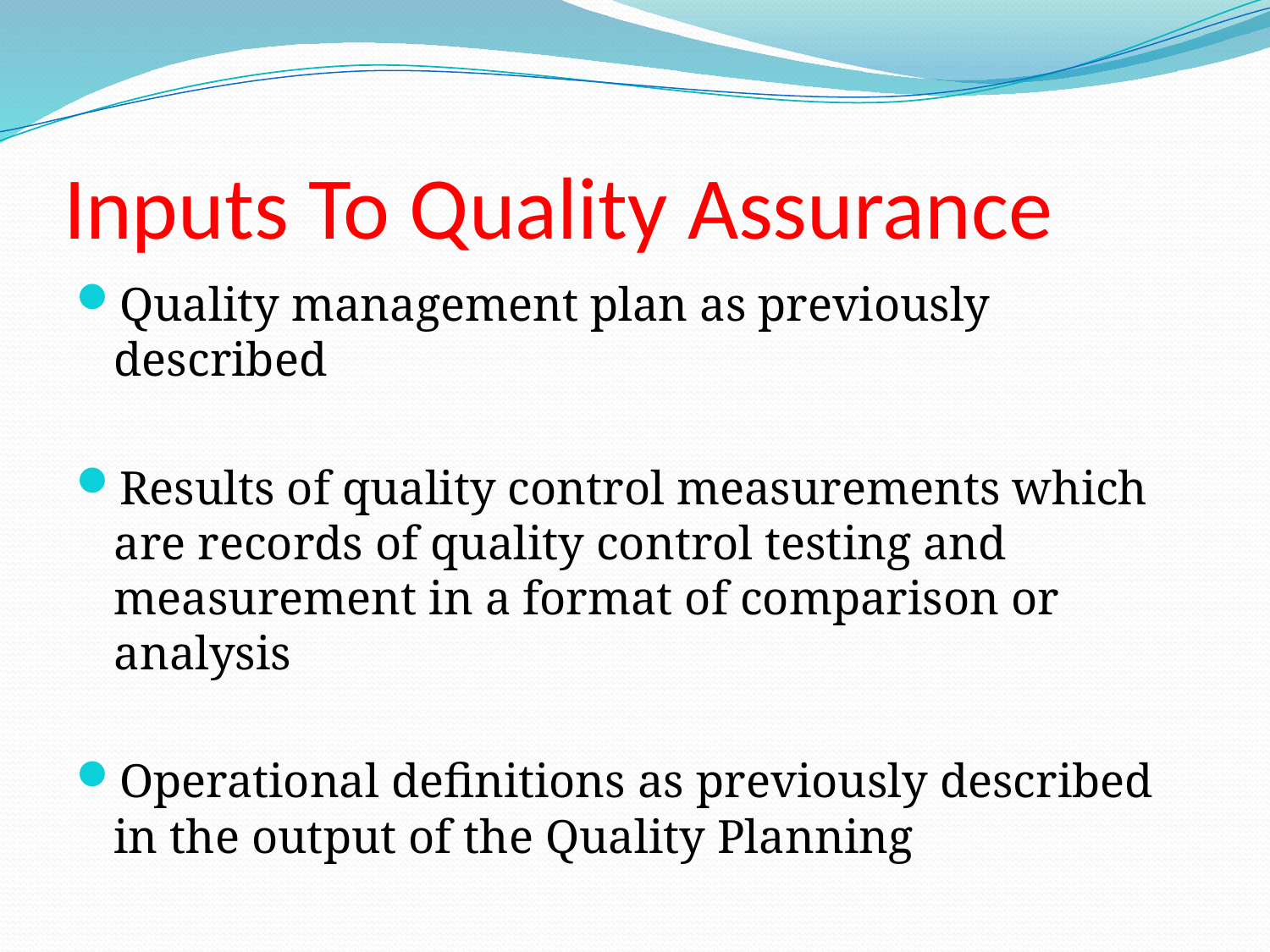

# Inputs To Quality Assurance
Quality management plan as previously described

Results of quality control measurements which are records of quality control testing and measurement in a format of comparison or analysis

Operational definitions as previously described in the output of the Quality Planning